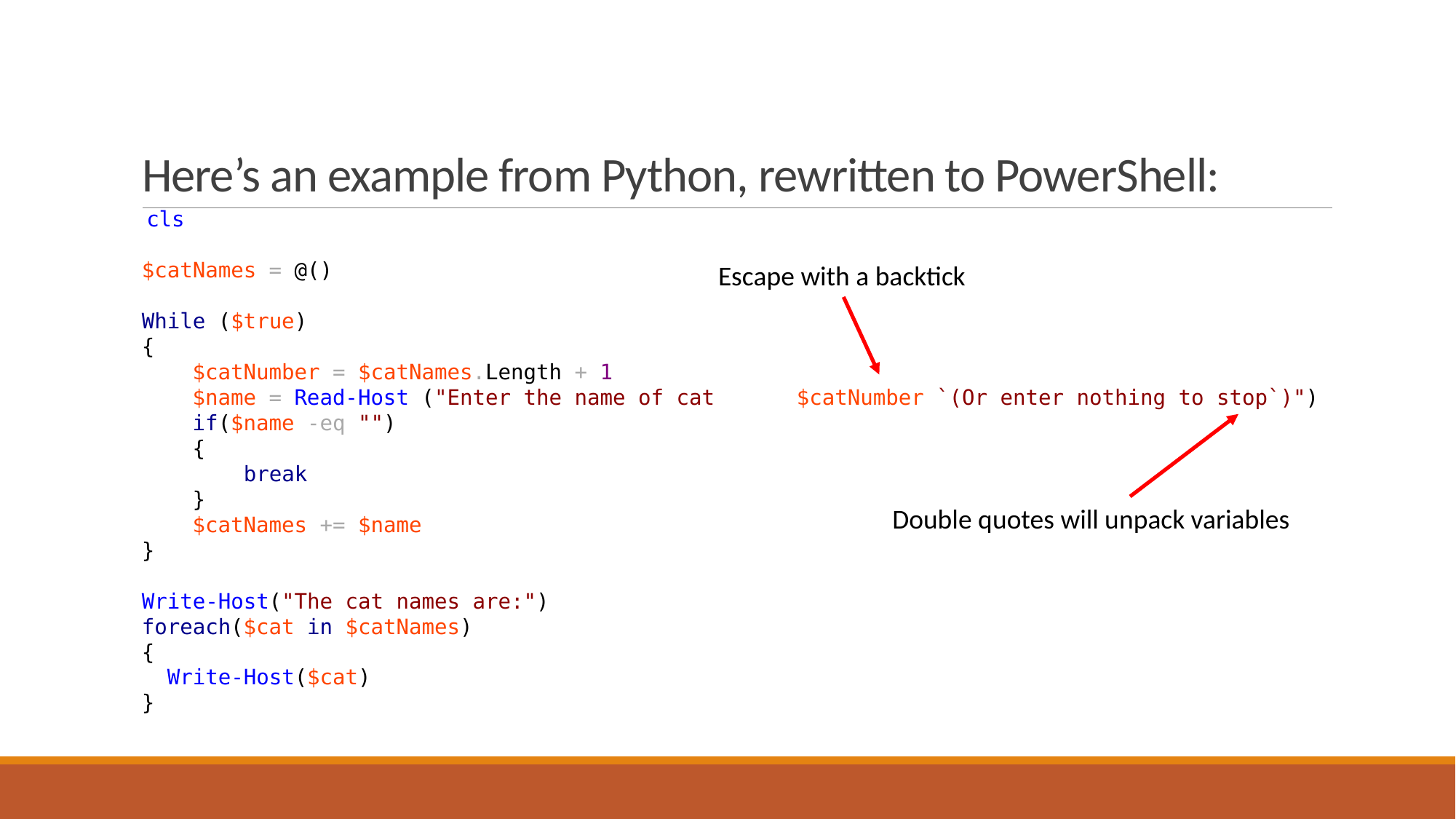

# Here’s an example from Python, rewritten to PowerShell:
 cls

$catNames = @()

While ($true)
{
    $catNumber = $catNames.Length + 1
    $name = Read-Host ("Enter the name of cat 	$catNumber `(Or enter nothing to stop`)")
    if($name -eq "")
    {
        break
    }
    $catNames += $name
}

Write-Host("The cat names are:")
foreach($cat in $catNames)
{
  Write-Host($cat)
}

Escape with a backtick
Double quotes will unpack variables